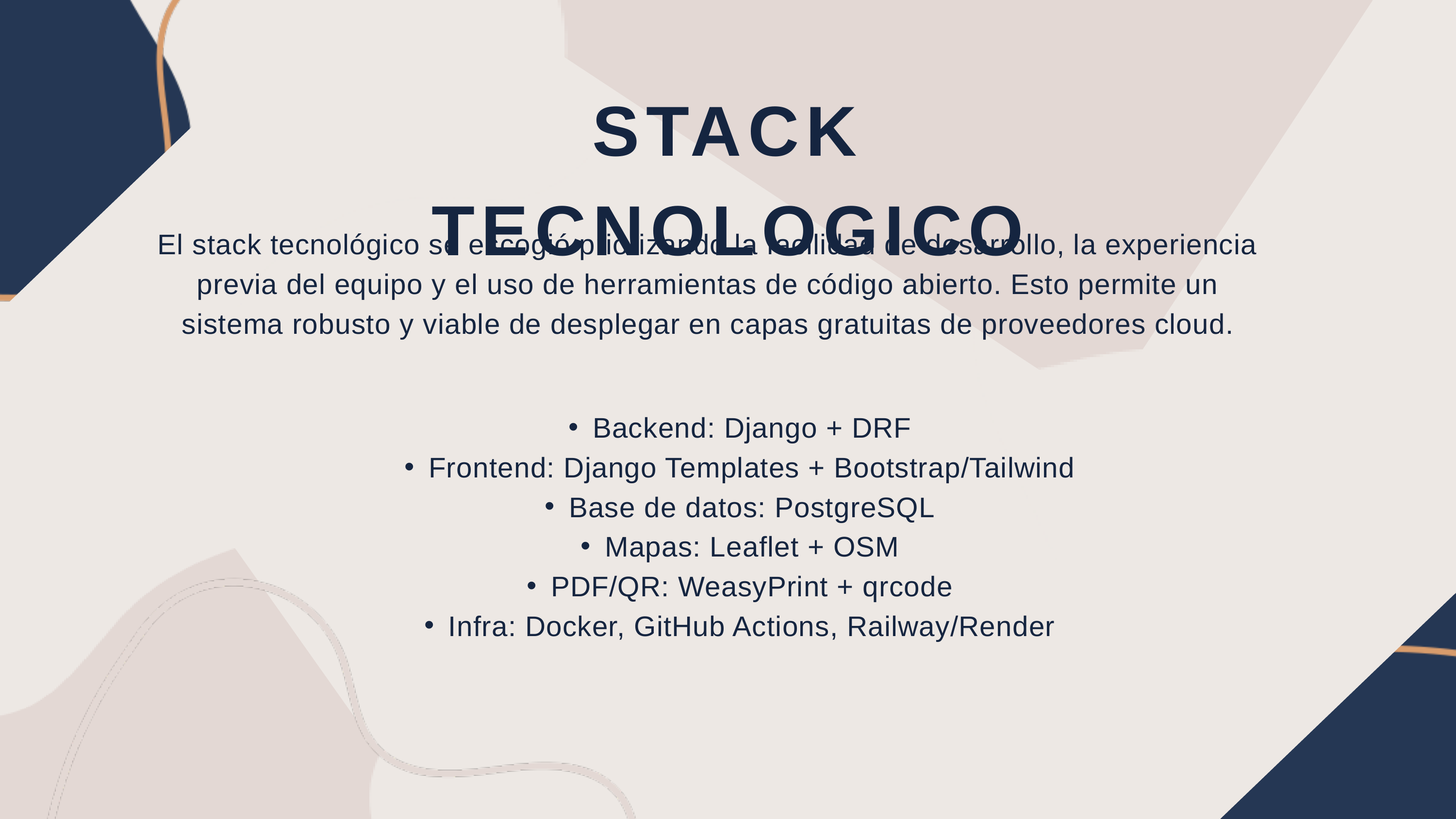

STACK TECNOLOGICO
El stack tecnológico se escogió priorizando la facilidad de desarrollo, la experiencia previa del equipo y el uso de herramientas de código abierto. Esto permite un sistema robusto y viable de desplegar en capas gratuitas de proveedores cloud.
Backend: Django + DRF
Frontend: Django Templates + Bootstrap/Tailwind
Base de datos: PostgreSQL
Mapas: Leaflet + OSM
PDF/QR: WeasyPrint + qrcode
Infra: Docker, GitHub Actions, Railway/Render